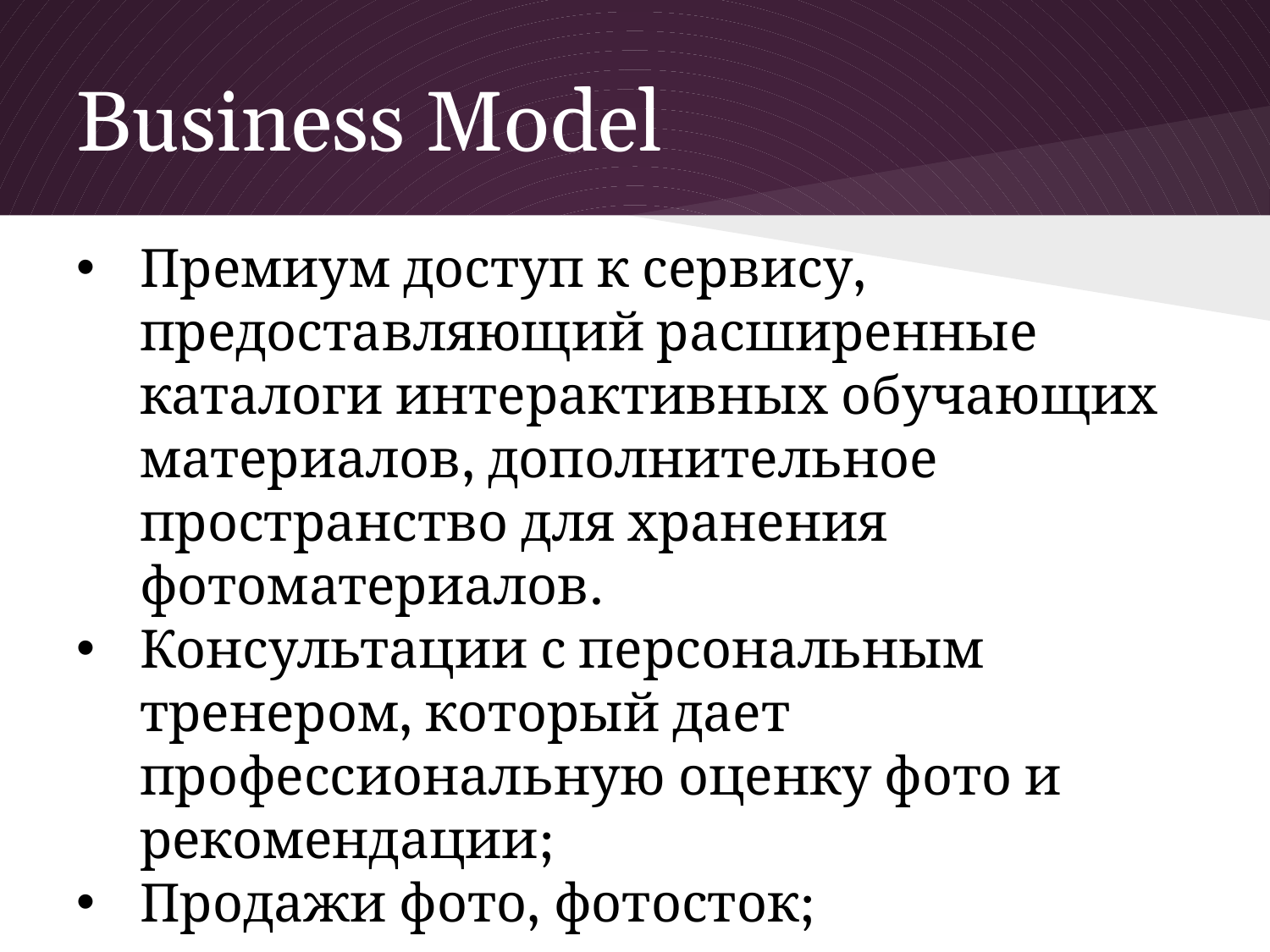

# Business Model
Премиум доступ к сервису, предоставляющий расширенные каталоги интерактивных обучающих материалов, дополнительное пространство для хранения фотоматериалов.
Консультации с персональным тренером, который дает профессиональную оценку фото и рекомендации;
Продажи фото, фотосток;